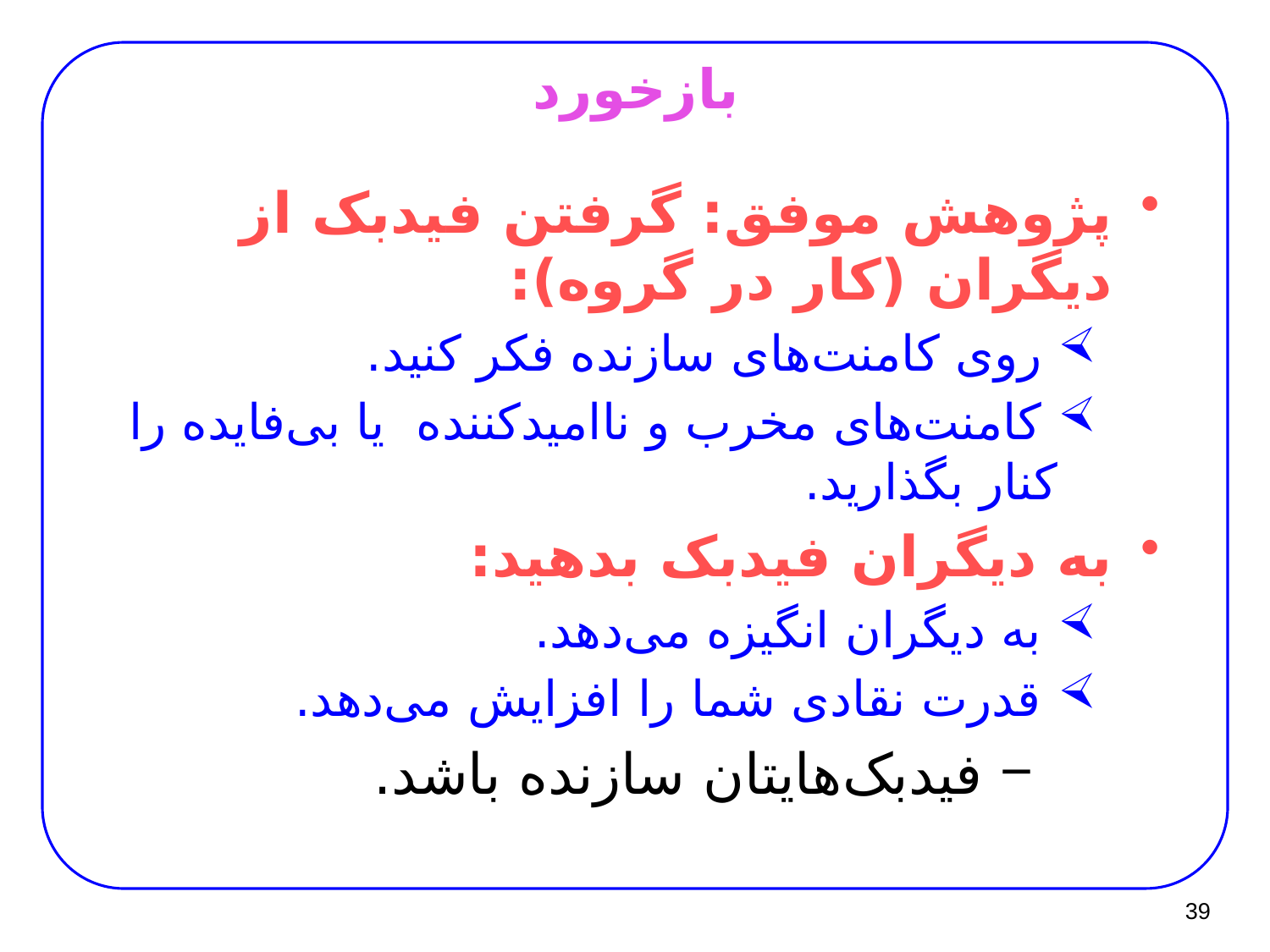

# بازخورد
پژوهش موفق: گرفتن فیدبک از دیگران (کار در گروه):
 روی کامنت‌های سازنده فکر کنید.
 کامنت‌های مخرب و ناامیدکننده  یا بی‌فایده را کنار بگذارید.
به دیگران فیدبک بدهید:
 به دیگران انگیزه می‌دهد.
 قدرت نقادی شما را افزایش می‌دهد.
 فیدبک‌هایتان سازنده باشد.

39